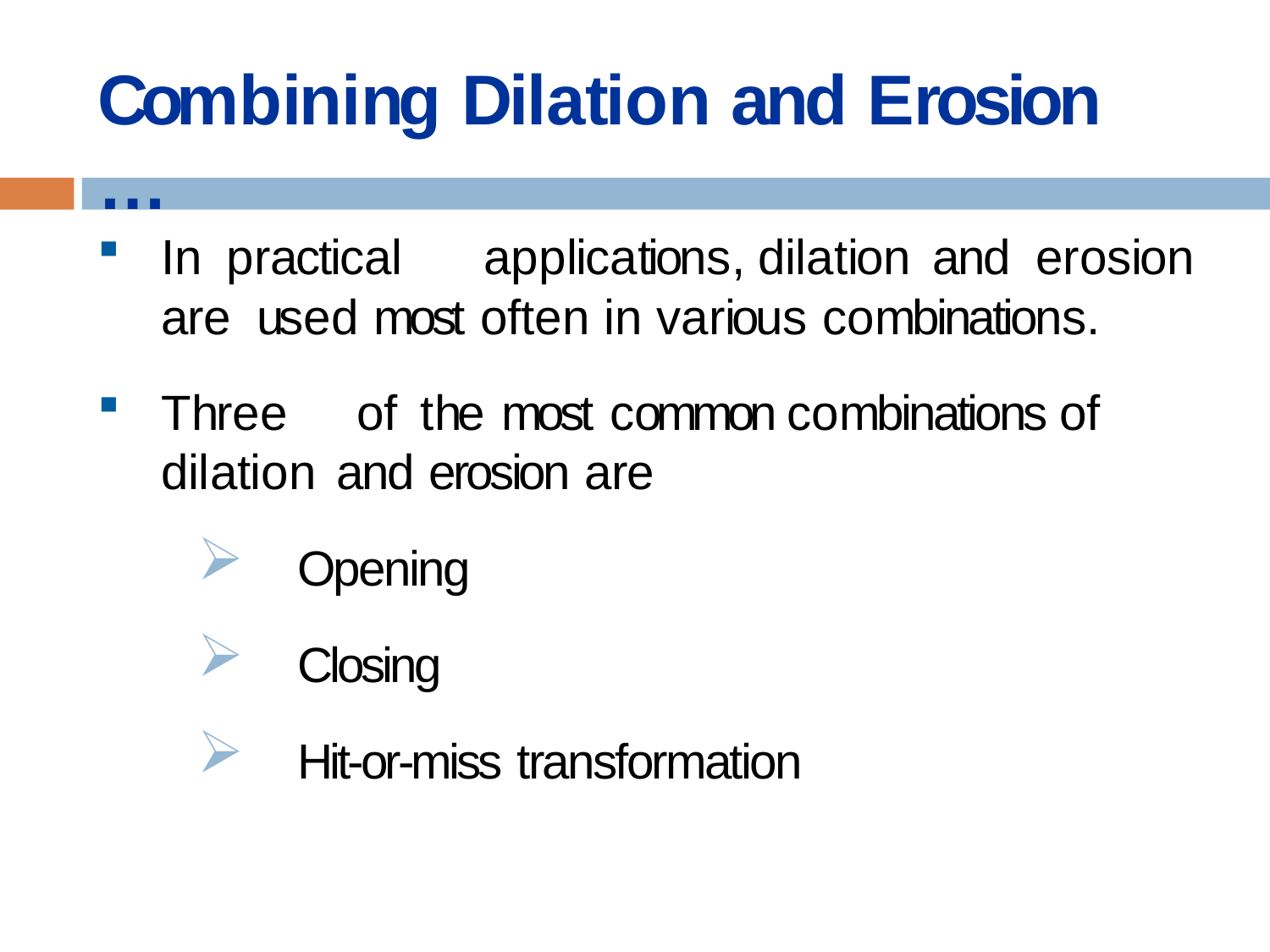

# Combining Dilation and Erosion …
In	practical	applications,	dilation	and	erosion	are  used most often in various combinations.
Three	of	the	most	common	combinations	of	dilation  and erosion are
Opening
Closing
Hit-or-miss transformation